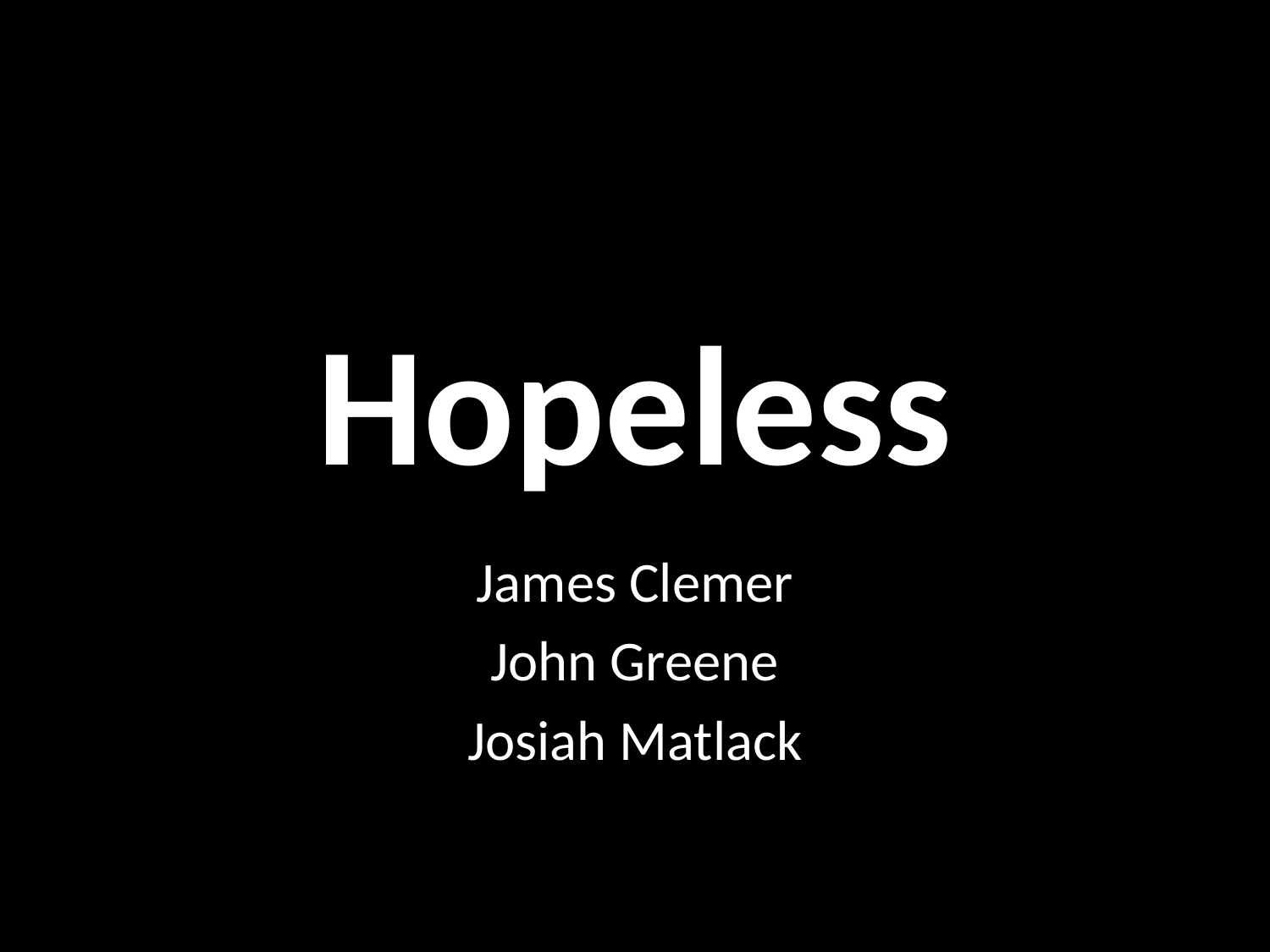

# Hopeless
James Clemer
John Greene
Josiah Matlack